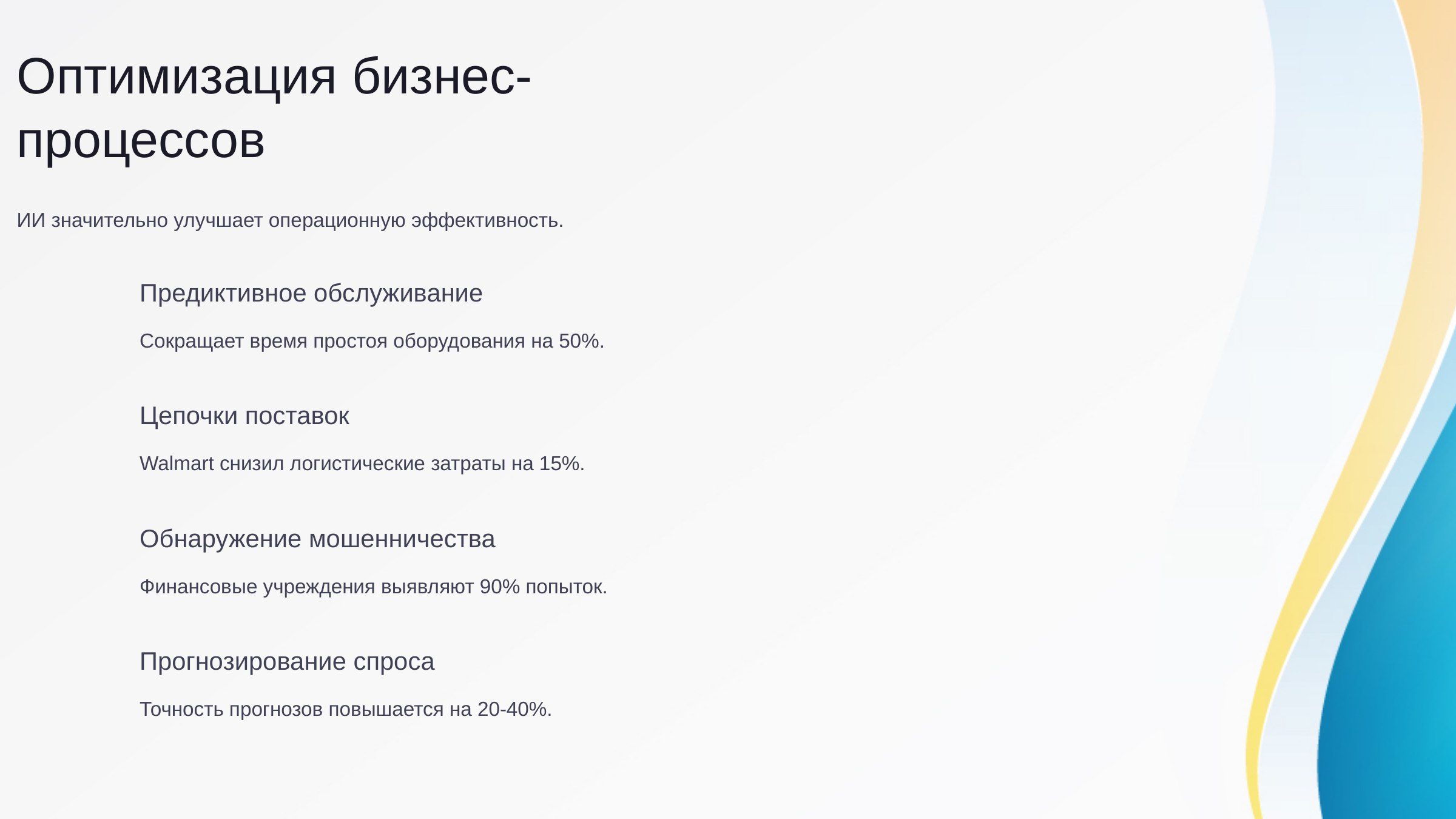

Оптимизация бизнес-процессов
ИИ значительно улучшает операционную эффективность.
Предиктивное обслуживание
Сокращает время простоя оборудования на 50%.
Цепочки поставок
Walmart снизил логистические затраты на 15%.
Обнаружение мошенничества
Финансовые учреждения выявляют 90% попыток.
Прогнозирование спроса
Точность прогнозов повышается на 20-40%.